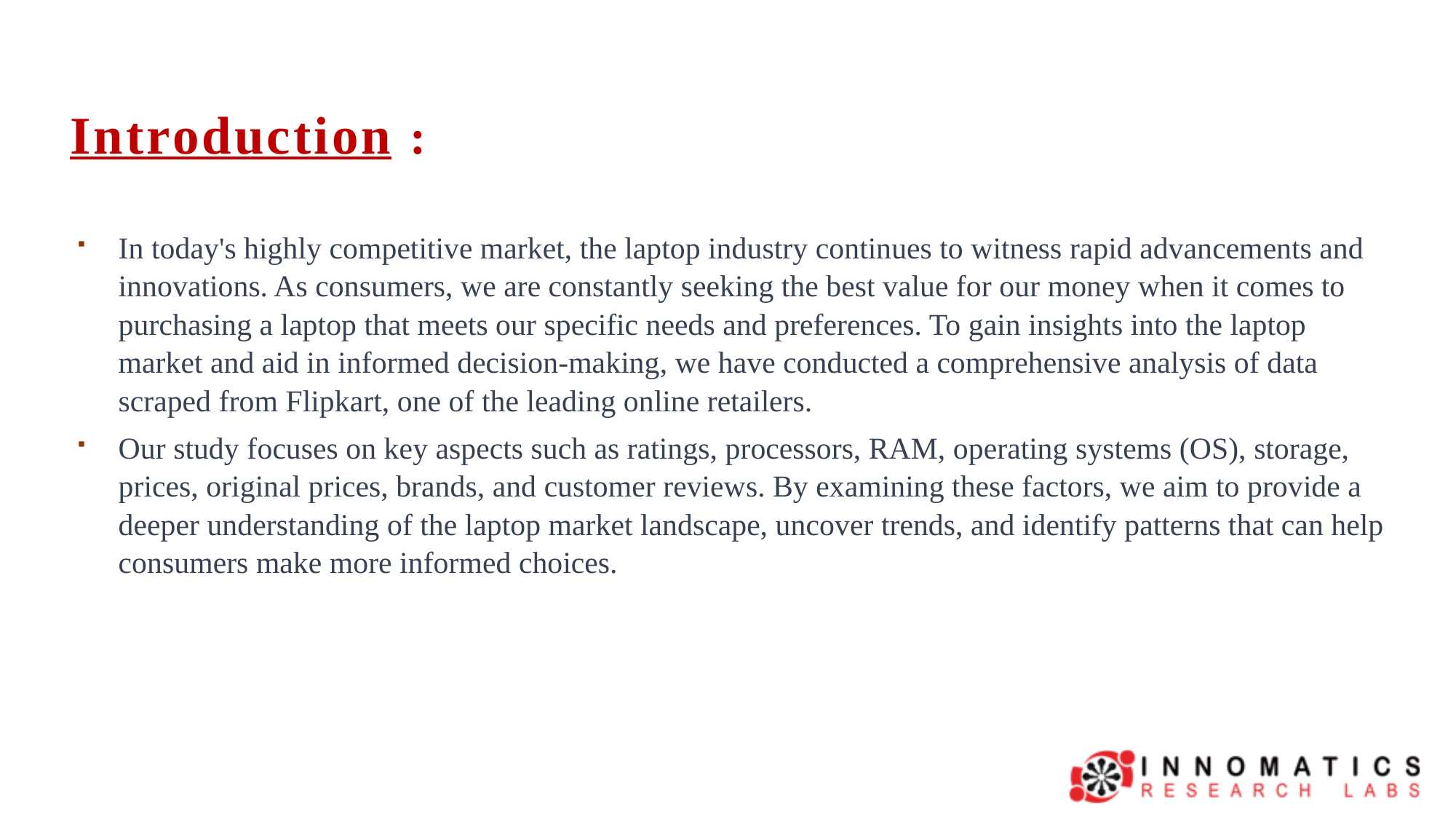

Introduction :
In today's highly competitive market, the laptop industry continues to witness rapid advancements and innovations. As consumers, we are constantly seeking the best value for our money when it comes to purchasing a laptop that meets our specific needs and preferences. To gain insights into the laptop market and aid in informed decision-making, we have conducted a comprehensive analysis of data scraped from Flipkart, one of the leading online retailers.
Our study focuses on key aspects such as ratings, processors, RAM, operating systems (OS), storage, prices, original prices, brands, and customer reviews. By examining these factors, we aim to provide a deeper understanding of the laptop market landscape, uncover trends, and identify patterns that can help consumers make more informed choices.